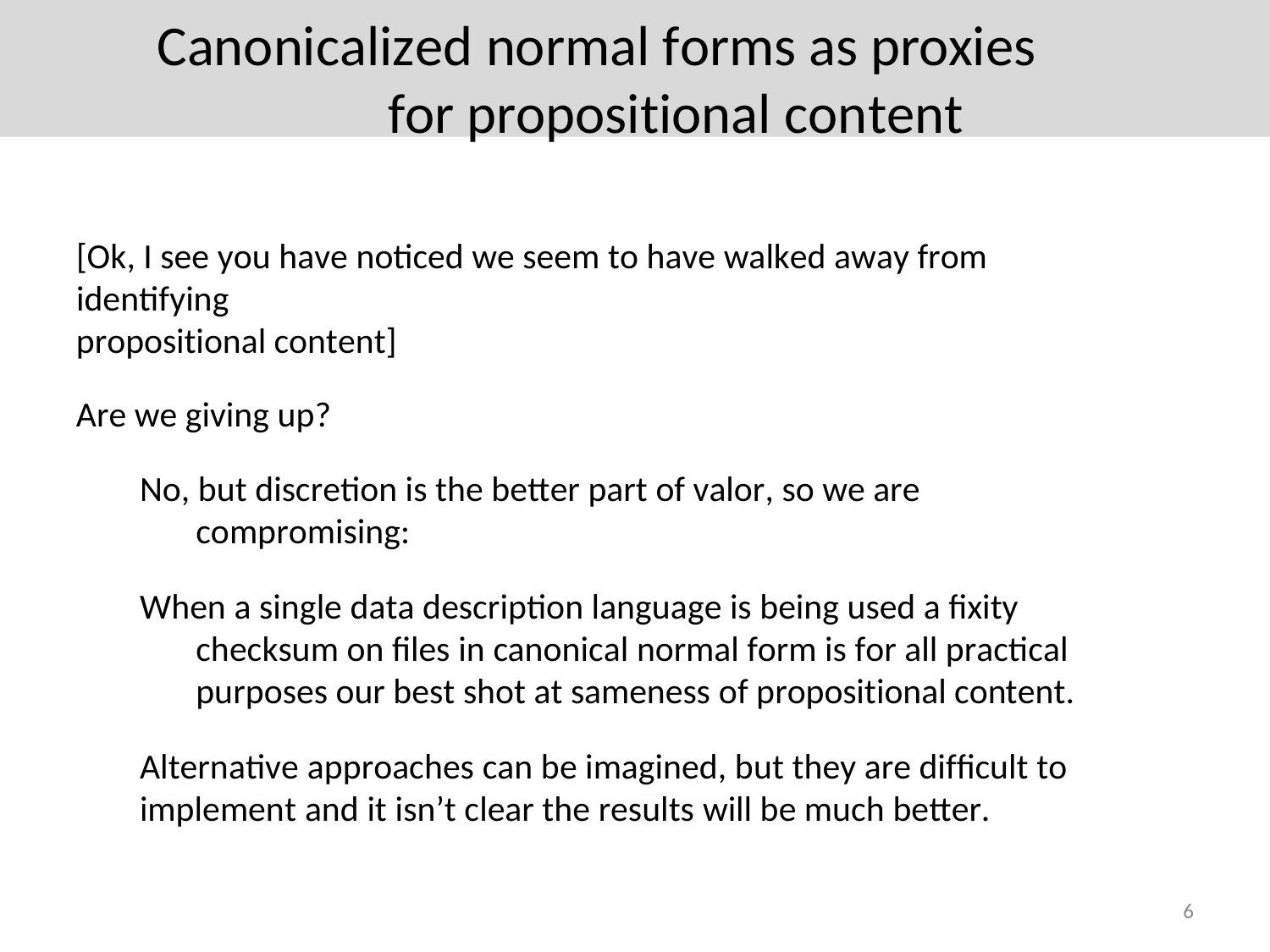

Canonicalized normal forms as proxies for propositional content
[Ok, I see you have noticed we seem to have walked away from identifying
propositional content]
Are we giving up?
No, but discretion is the better part of valor, so we are compromising:

When a single data description language is being used a fixity checksum on files in canonical normal form is for all practical purposes our best shot at sameness of propositional content.

Alternative approaches can be imagined, but they are difficult to
implement and it isn’t clear the results will be much better.
6